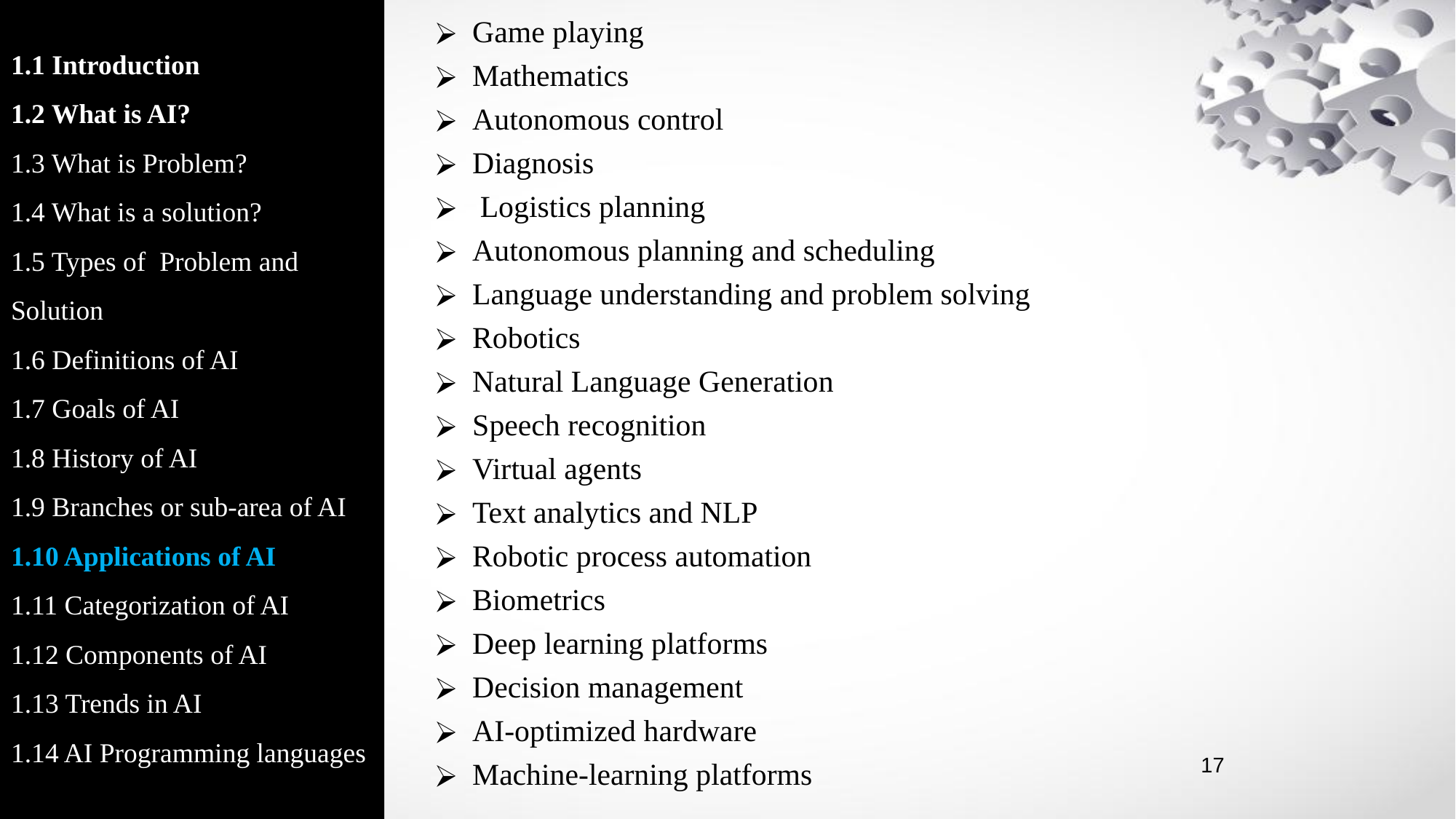

Game playing
Mathematics
Autonomous control
Diagnosis
 Logistics planning
Autonomous planning and scheduling
Language understanding and problem solving
Robotics
Natural Language Generation
Speech recognition
Virtual agents
Text analytics and NLP
Robotic process automation
Biometrics
Deep learning platforms
Decision management
AI-optimized hardware
Machine-learning platforms
1.1 Introduction
1.2 What is AI?
1.3 What is Problem?
1.4 What is a solution?
1.5 Types of  Problem and Solution
1.6 Definitions of AI
1.7 Goals of AI
1.8 History of AI
1.9 Branches or sub-area of AI
1.10 Applications of AI
1.11 Categorization of AI
1.12 Components of AI
1.13 Trends in AI
1.14 AI Programming languages

17